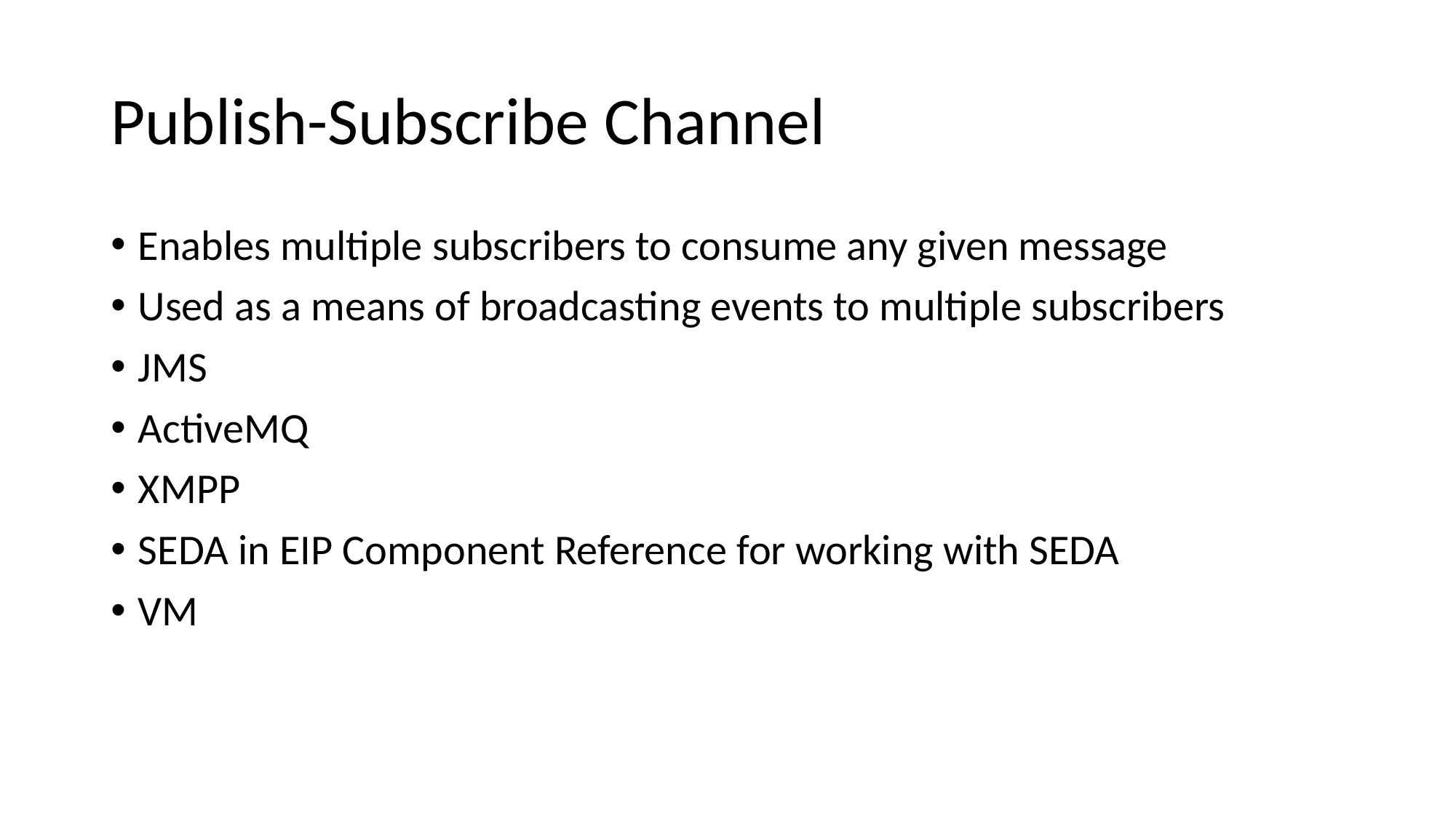

# Publish-Subscribe Channel
Enables multiple subscribers to consume any given message
Used as a means of broadcasting events to multiple subscribers
JMS
ActiveMQ
XMPP
SEDA in EIP Component Reference for working with SEDA
VM